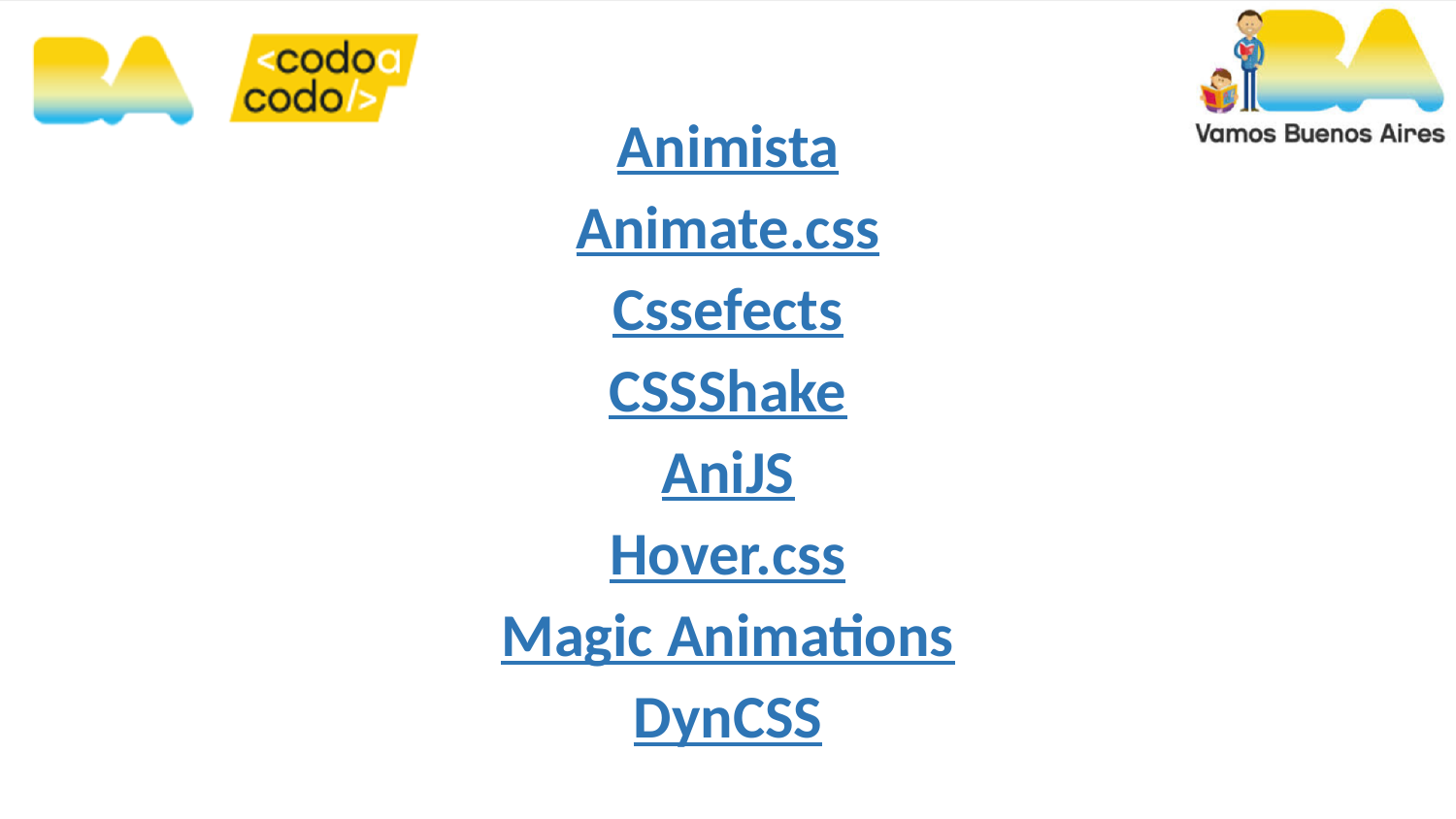

Animista
Animate.css
Cssefects
CSSShake
AniJS
Hover.css
Magic Animations
DynCSS